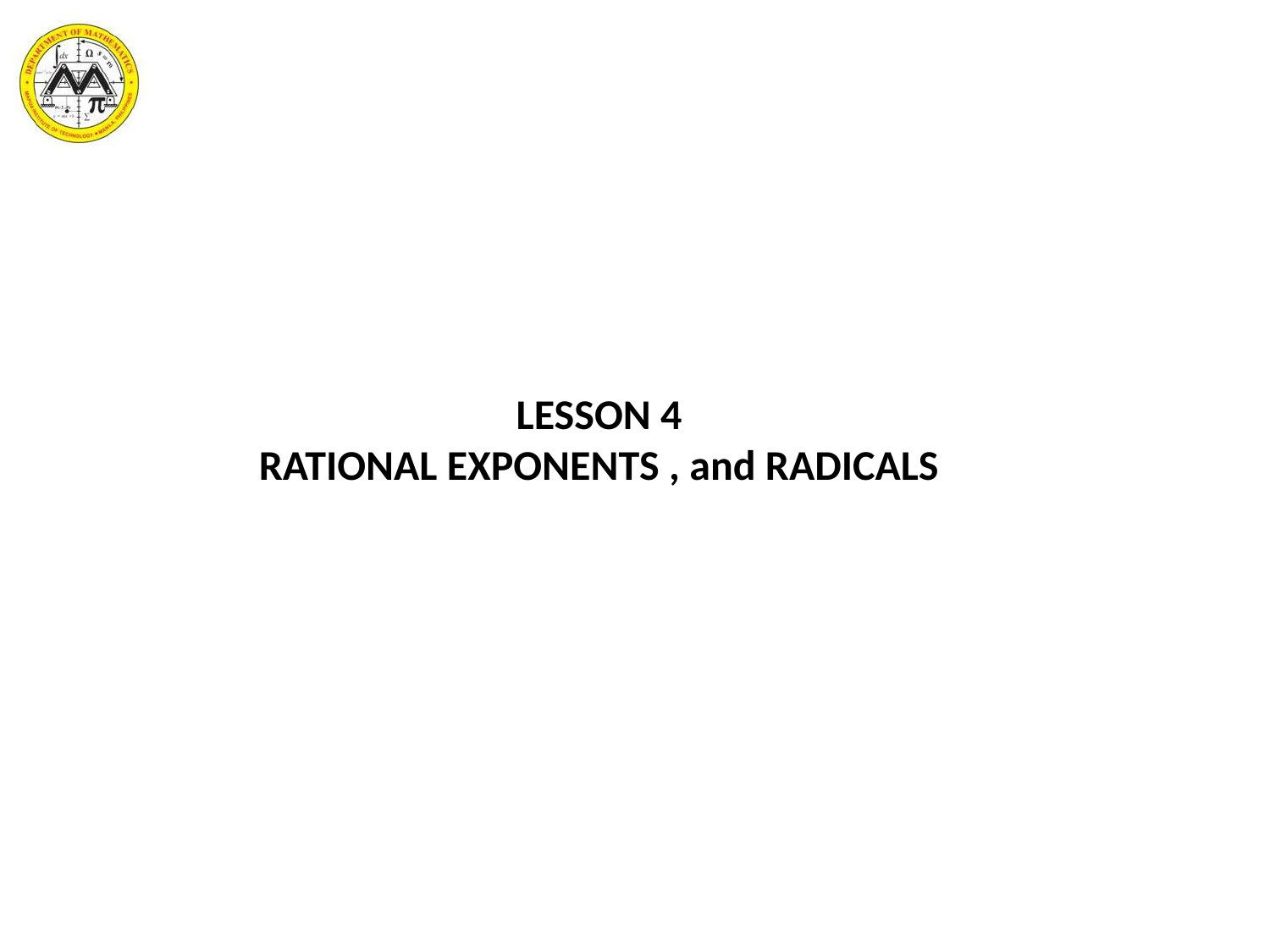

LESSON 4
RATIONAL EXPONENTS , and RADICALS